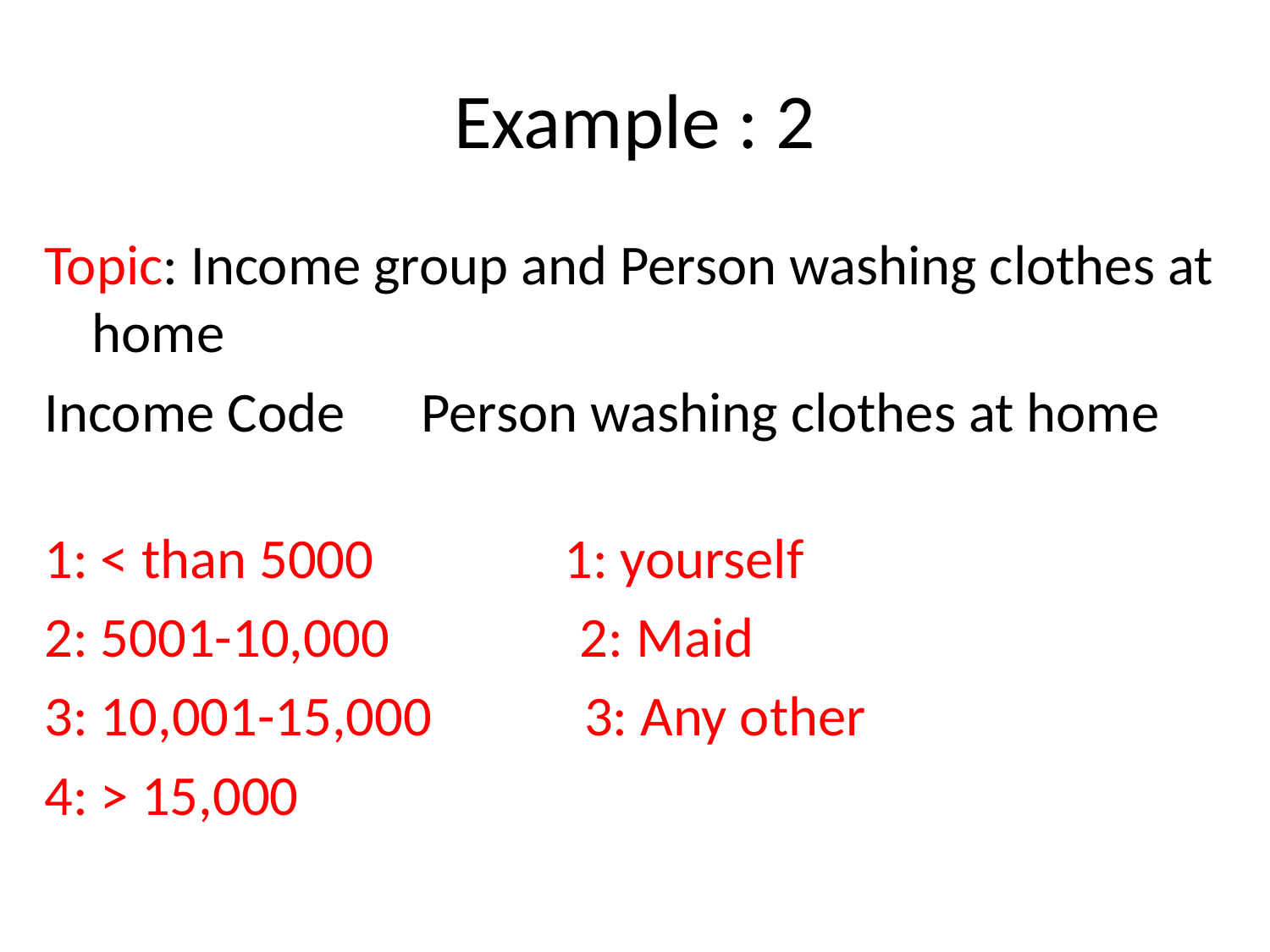

# Example : 2
Topic: Income group and Person washing clothes at home
Income Code      Person washing clothes at home
1: < than 5000               1: yourself
2: 5001-10,000               2: Maid
3: 10,001-15,000            3: Any other
4: > 15,000